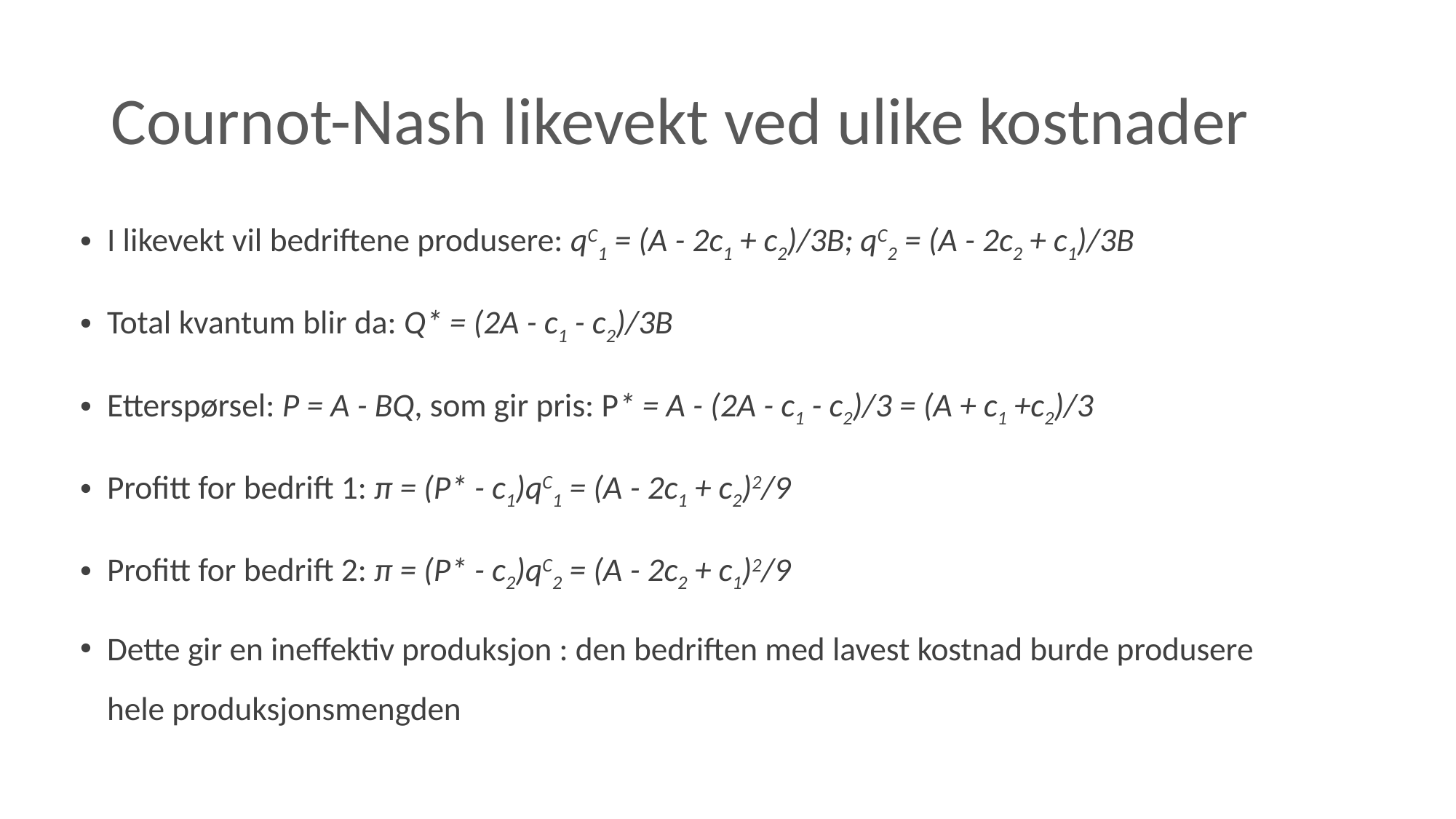

# Cournot-Nash likevekt ved ulike kostnader
I likevekt vil bedriftene produsere: qC1 = (A - 2c1 + c2)/3B; qC2 = (A - 2c2 + c1)/3B
Total kvantum blir da: Q* = (2A - c1 - c2)/3B
Etterspørsel: P = A - BQ, som gir pris: P* = A - (2A - c1 - c2)/3 = (A + c1 +c2)/3
Profitt for bedrift 1: π = (P* - c1)qC1 = (A - 2c1 + c2)2/9
Profitt for bedrift 2: π = (P* - c2)qC2 = (A - 2c2 + c1)2/9
Dette gir en ineffektiv produksjon : den bedriften med lavest kostnad burde produsere hele produksjonsmengden